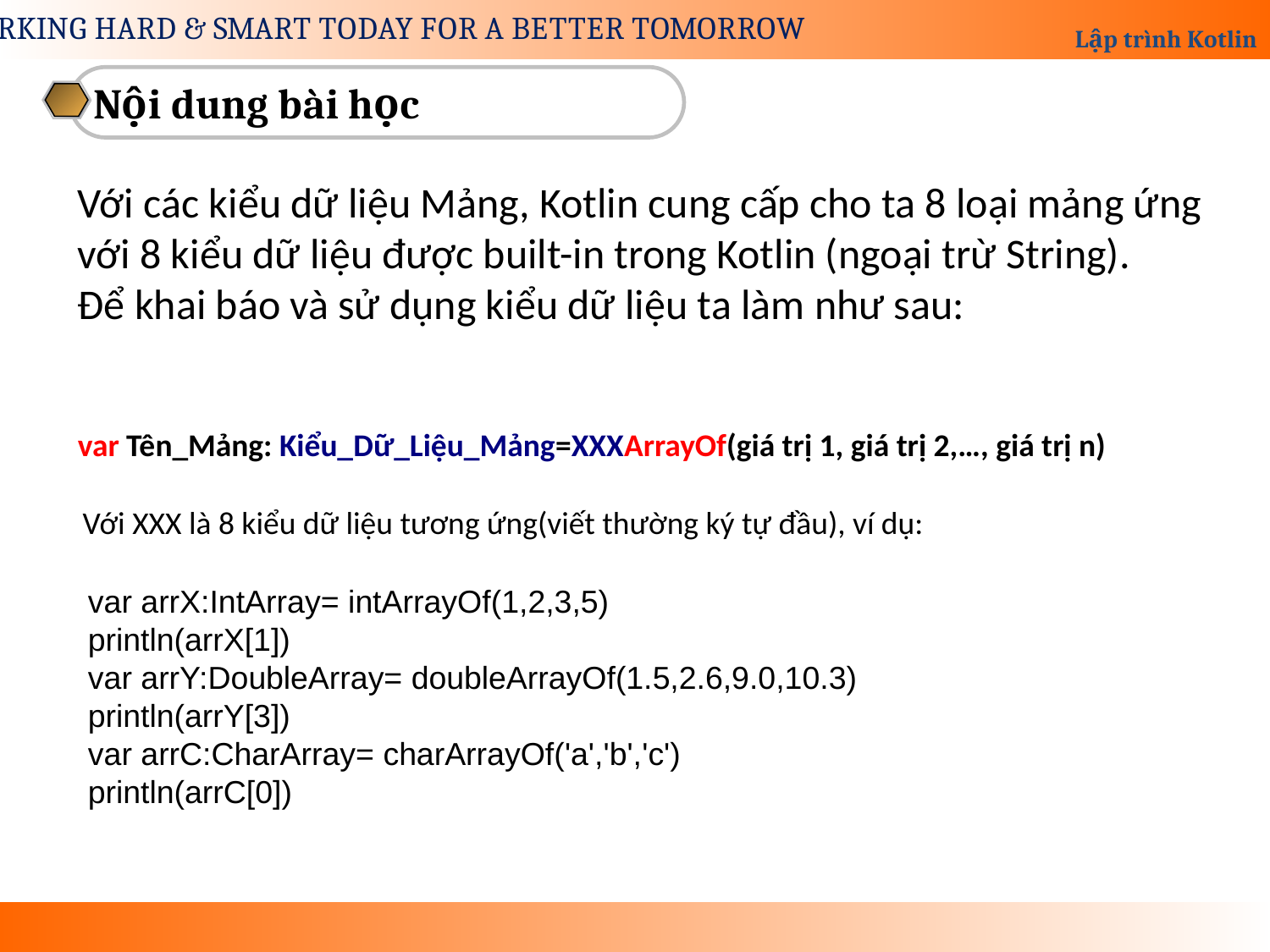

Nội dung bài học

Với các kiểu dữ liệu Mảng, Kotlin cung cấp cho ta 8 loại mảng ứng với 8 kiểu dữ liệu được built-in trong Kotlin (ngoại trừ String).
Để khai báo và sử dụng kiểu dữ liệu ta làm như sau:
var Tên_Mảng: Kiểu_Dữ_Liệu_Mảng=XXXArrayOf(giá trị 1, giá trị 2,…, giá trị n)
Với XXX là 8 kiểu dữ liệu tương ứng(viết thường ký tự đầu), ví dụ:
var arrX:IntArray= intArrayOf(1,2,3,5)
println(arrX[1])
var arrY:DoubleArray= doubleArrayOf(1.5,2.6,9.0,10.3)
println(arrY[3])
var arrC:CharArray= charArrayOf('a','b','c')
println(arrC[0])